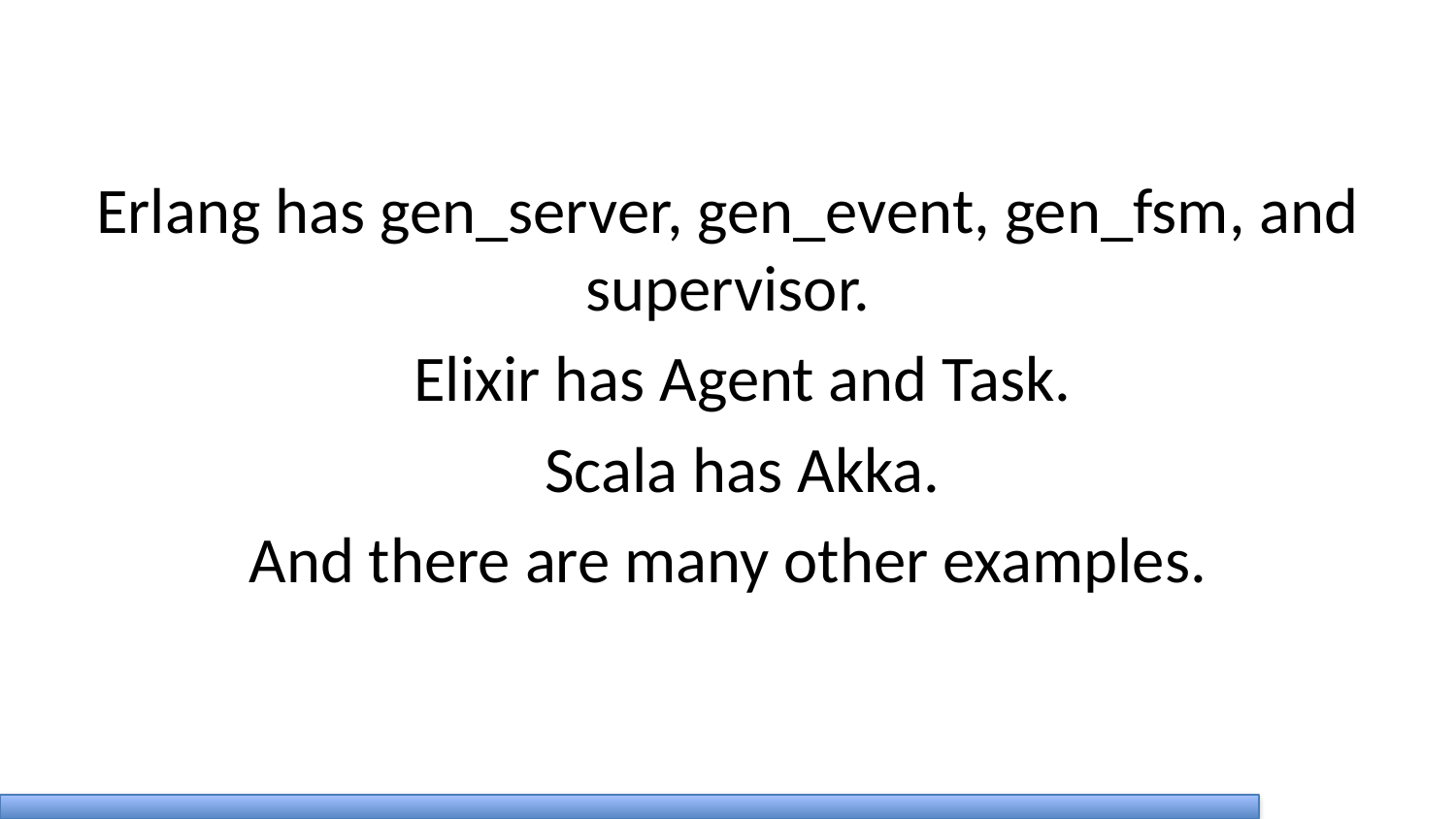

Erlang has gen_server, gen_event, gen_fsm, and supervisor.
  Elixir has Agent and Task.
  Scala has Akka.
And there are many other examples.